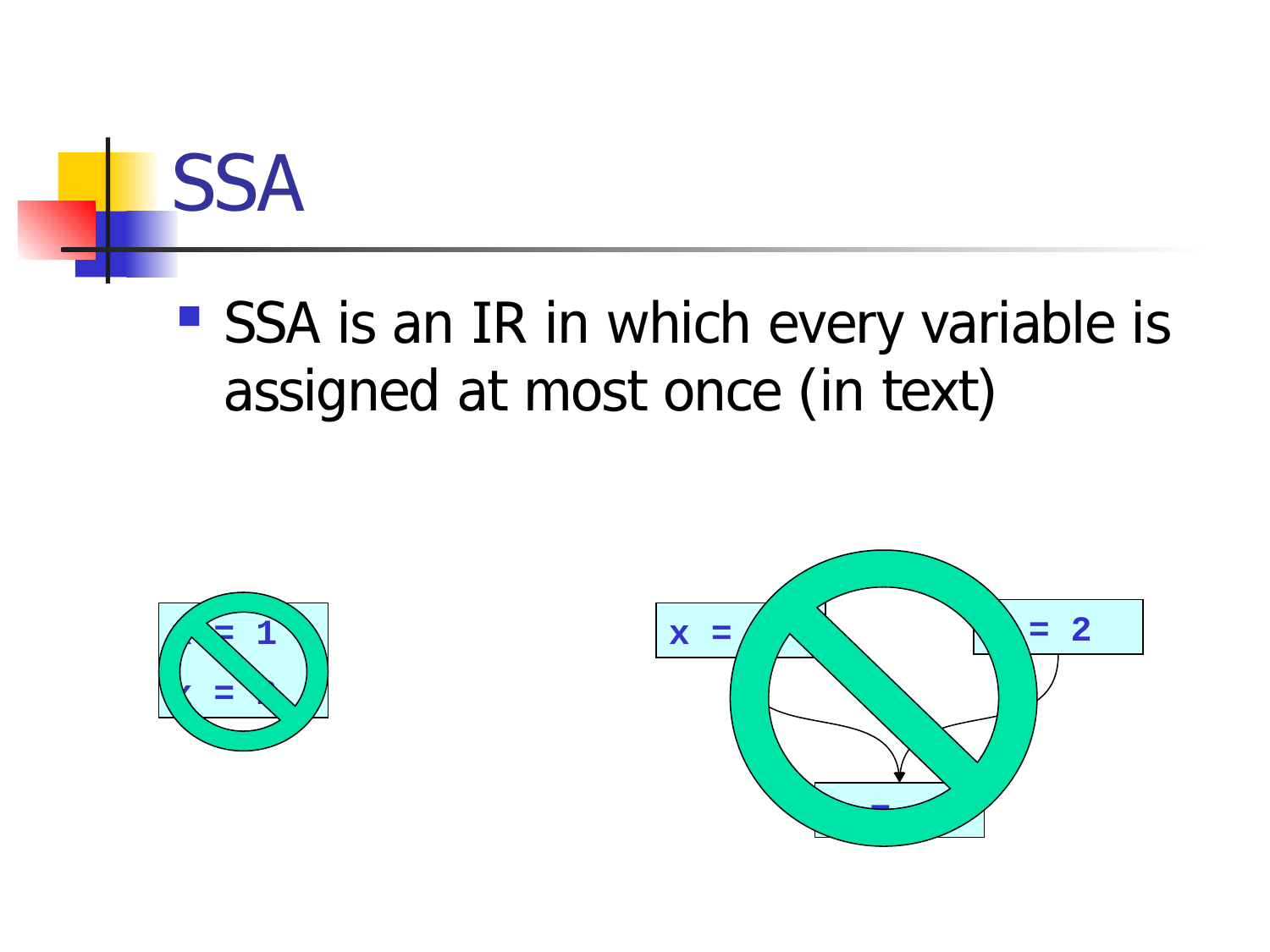

# SSA
SSA is an IR in which every variable is assigned at most once (in text)

x = 2
x = 1
x = 2
x = 1
y = x